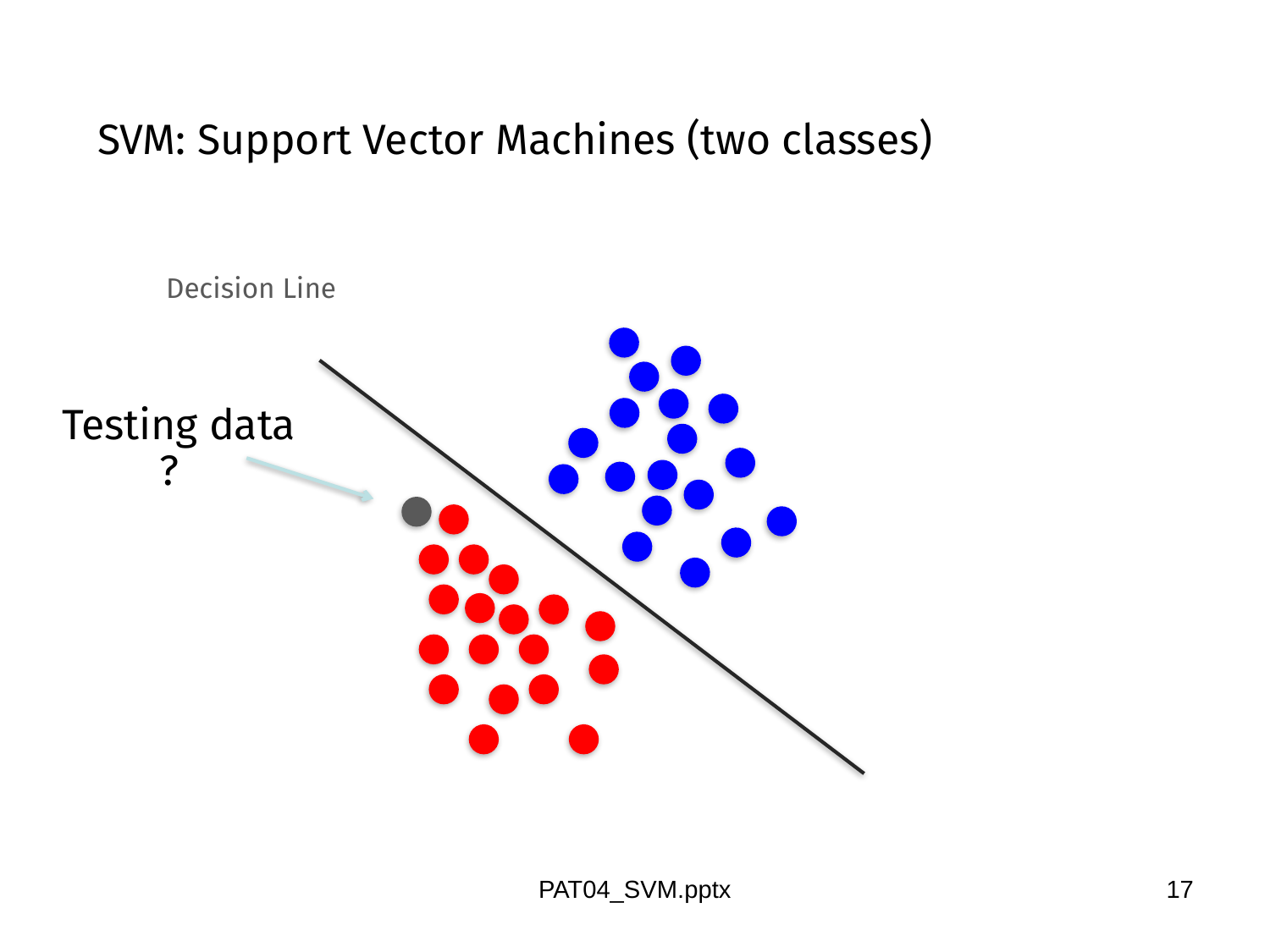

SVM: Support Vector Machines (two classes)
Decision Line

Testing data
?

PAT04_SVM.pptx
17